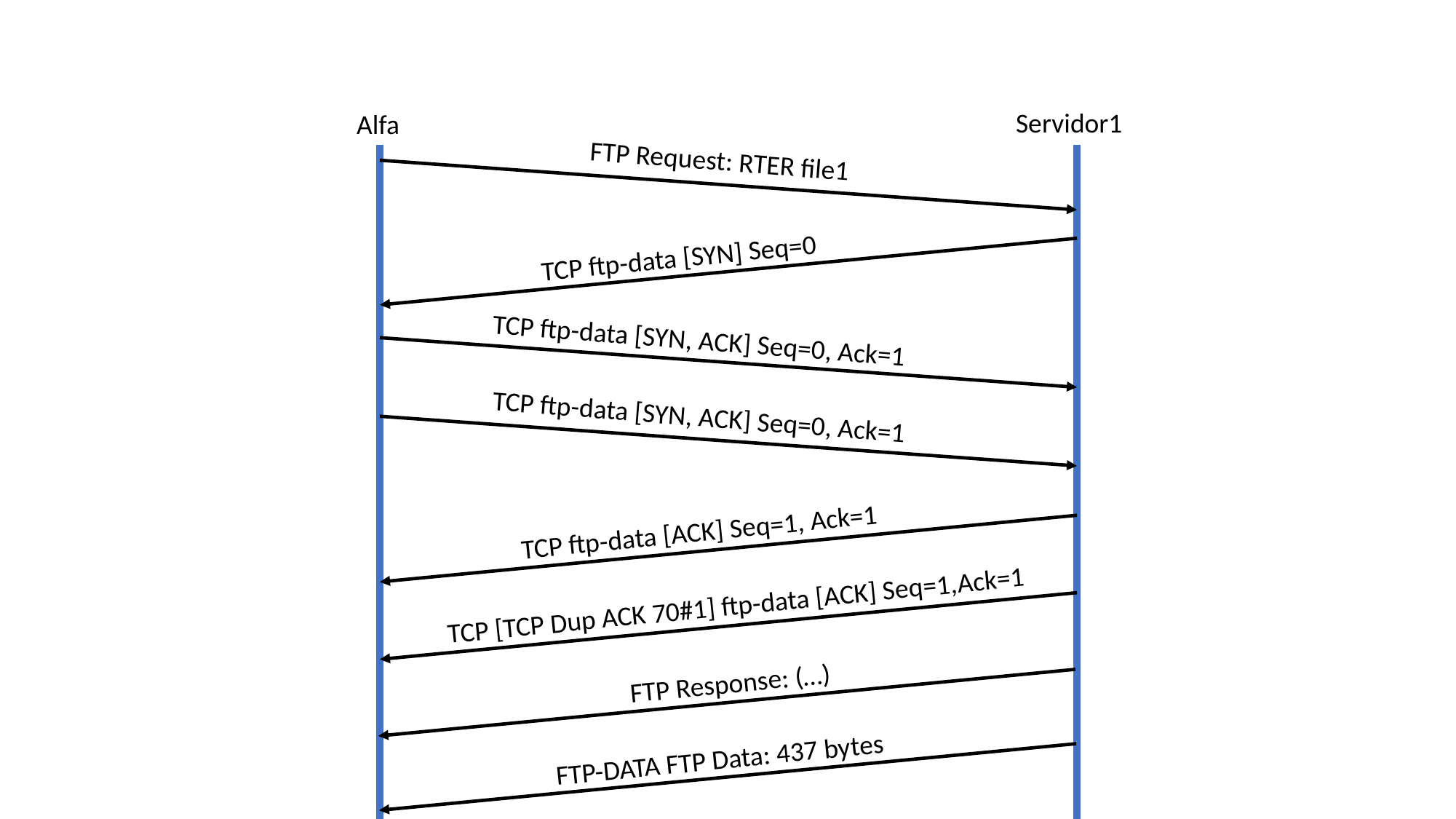

Servidor1
Alfa
FTP Request: RTER file1
TCP ftp-data [SYN] Seq=0
TCP ftp-data [SYN, ACK] Seq=0, Ack=1
TCP ftp-data [SYN, ACK] Seq=0, Ack=1
TCP ftp-data [ACK] Seq=1, Ack=1
TCP [TCP Dup ACK 70#1] ftp-data [ACK] Seq=1,Ack=1
FTP Response: (…)
FTP-DATA FTP Data: 437 bytes